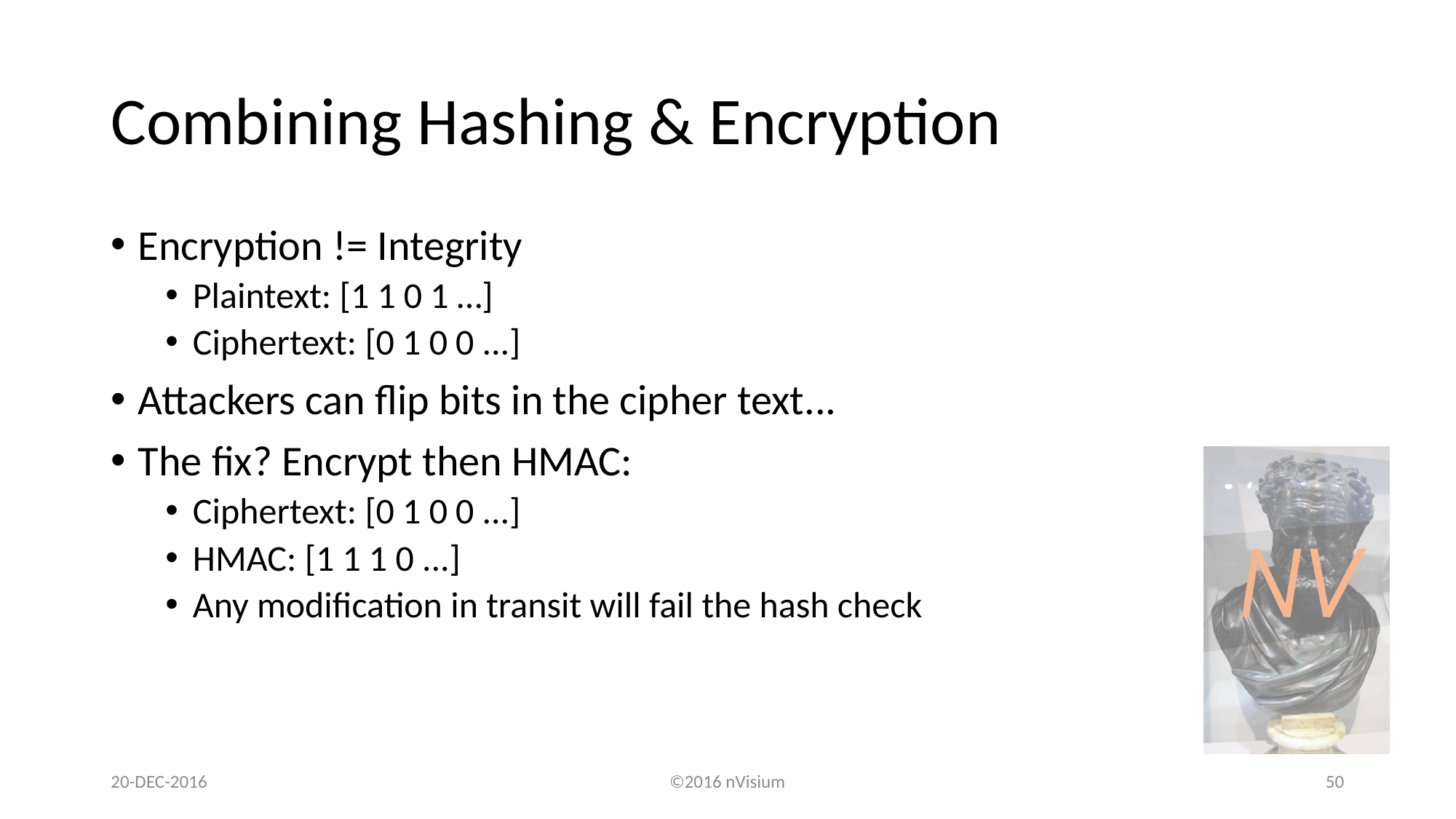

# Combining Hashing & Encryption
Encryption != Integrity
Plaintext: [1 1 0 1 …]
Ciphertext: [0 1 0 0 ...]
Attackers can flip bits in the cipher text...
The fix? Encrypt then HMAC:
Ciphertext: [0 1 0 0 ...]
HMAC: [1 1 1 0 ...]
Any modification in transit will fail the hash check

20-DEC-2016
©2016 nVisium
50